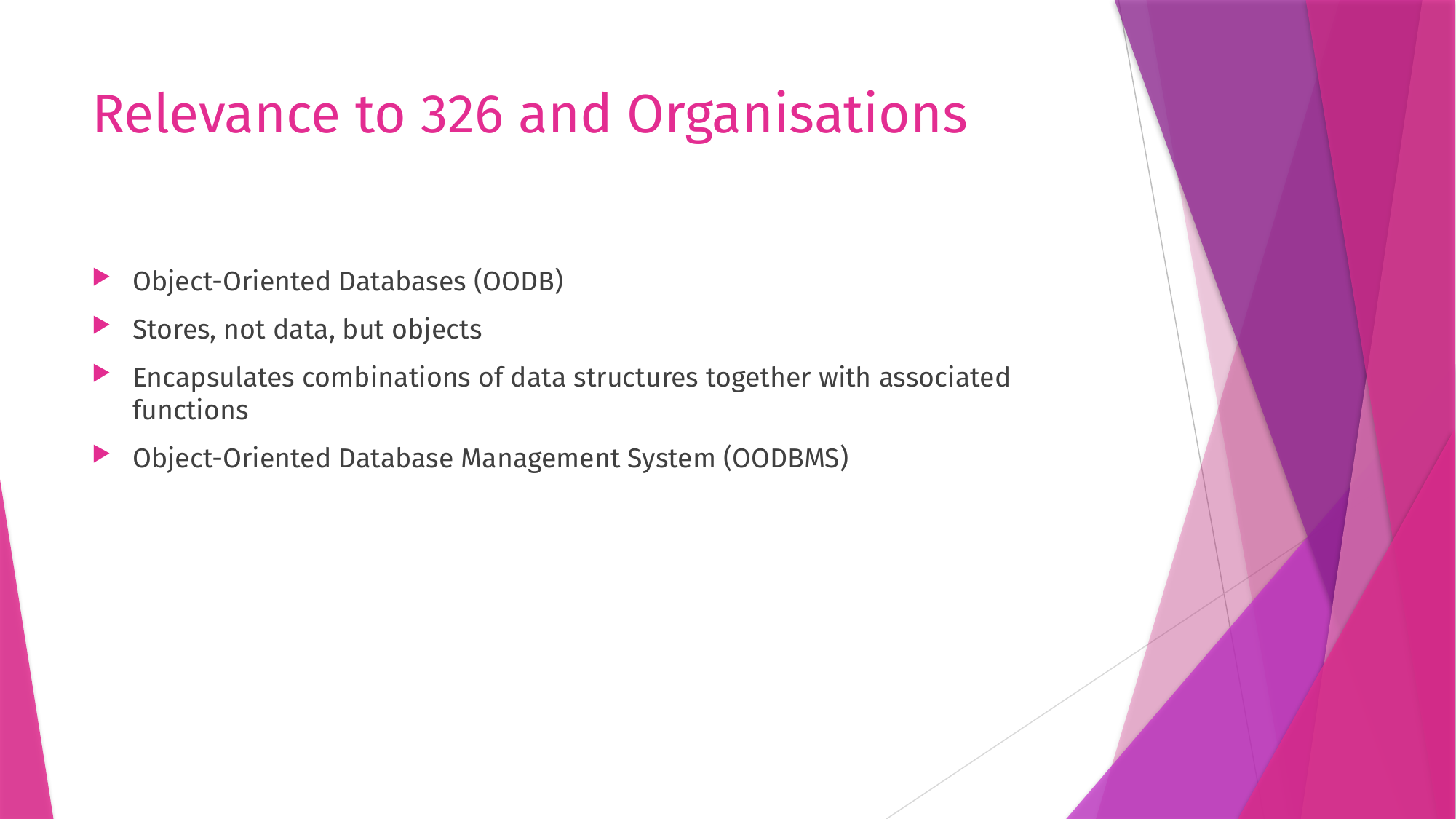

# Relevance to 326 and Organisations
Object-Oriented Databases (OODB)
Stores, not data, but objects
Encapsulates combinations of data structures together with associated functions
Object-Oriented Database Management System (OODBMS)